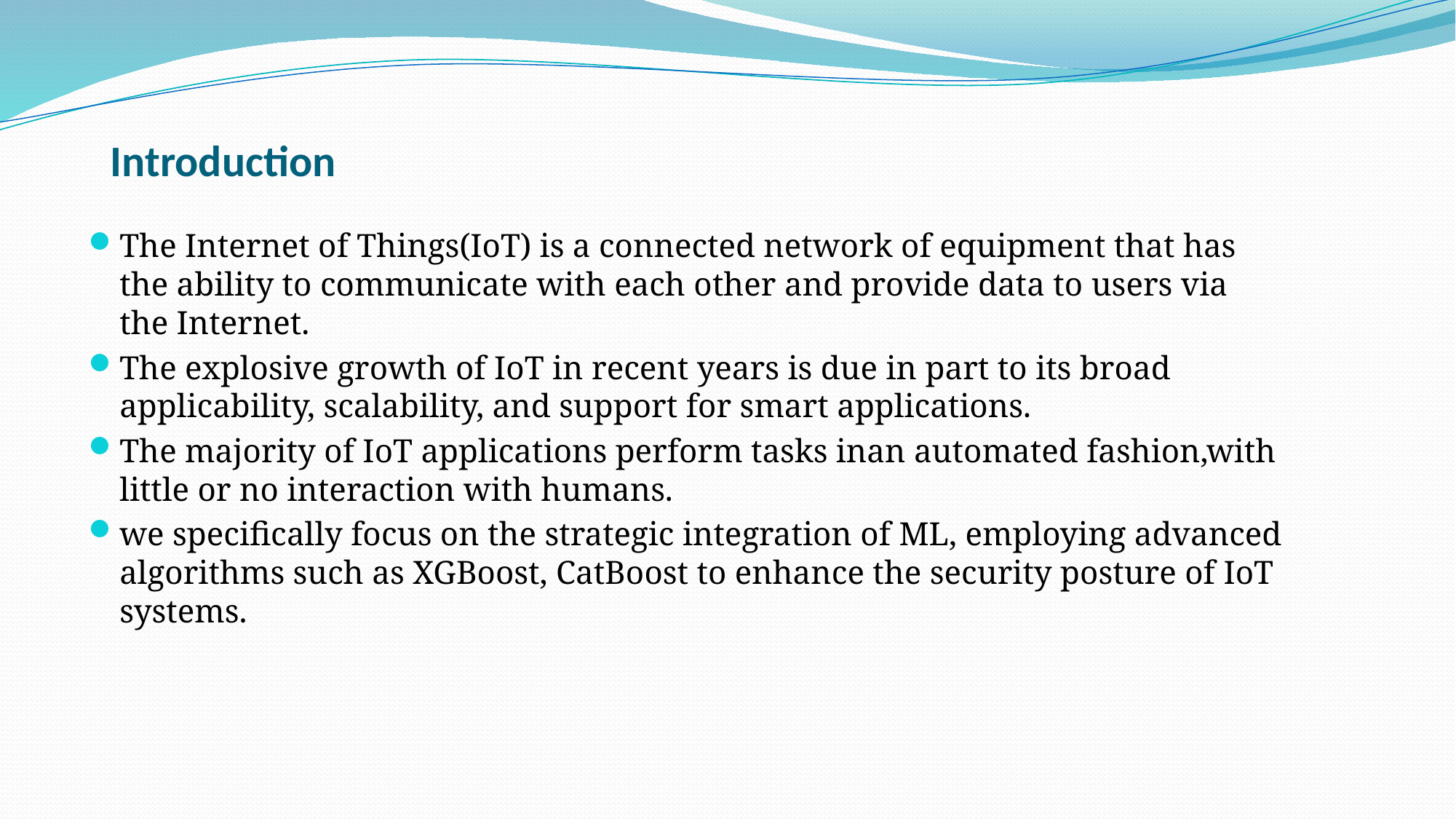

# Introduction

The Internet of Things(IoT) is a connected network of equipment that has the ability to communicate with each other and provide data to users via the Internet.
The explosive growth of IoT in recent years is due in part to its broad applicability, scalability, and support for smart applications.
The majority of IoT applications perform tasks inan automated fashion,with little or no interaction with humans.
we specifically focus on the strategic integration of ML, employing advanced algorithms such as XGBoost, CatBoost to enhance the security posture of IoT systems.